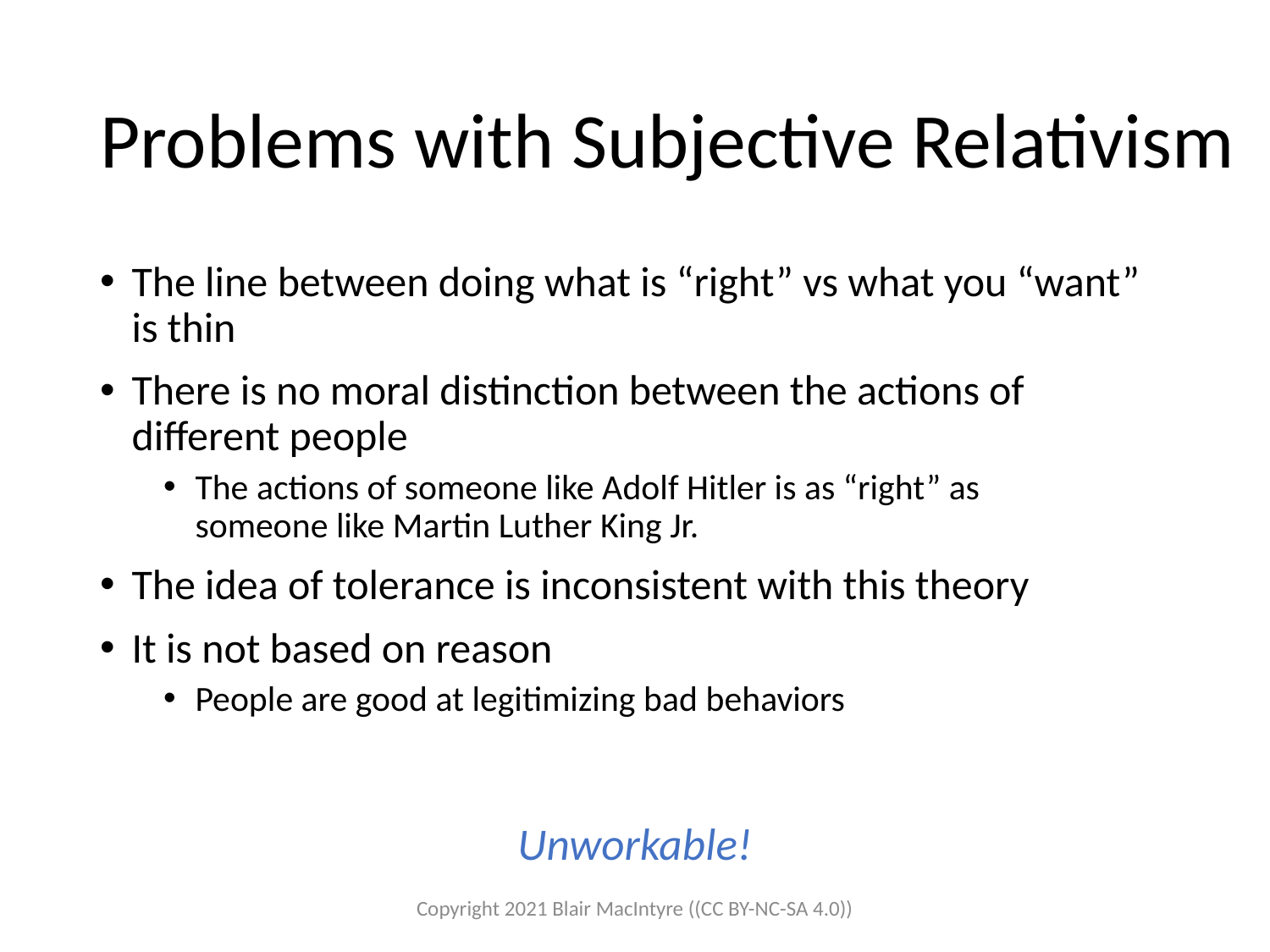

# Problems with Subjective Relativism
The line between doing what is “right” vs what you “want” is thin
There is no moral distinction between the actions of different people
The actions of someone like Adolf Hitler is as “right” as
someone like Martin Luther King Jr.
The idea of tolerance is inconsistent with this theory
It is not based on reason
People are good at legitimizing bad behaviors
Unworkable!
Copyright 2021 Blair MacIntyre ((CC BY-NC-SA 4.0))